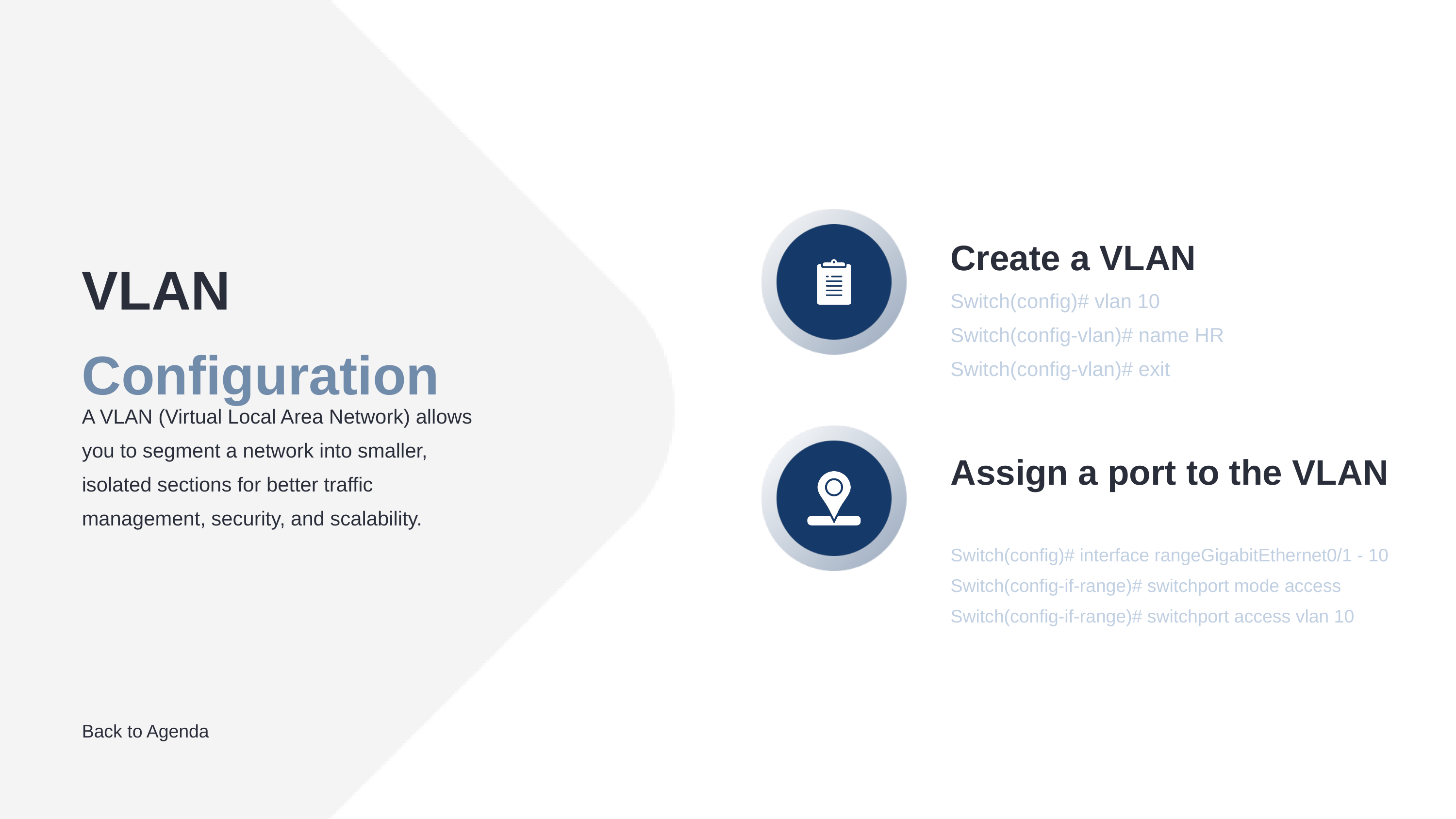

Create a VLAN
Switch(config)# vlan 10 Switch(config-vlan)# name HR Switch(config-vlan)# exit
VLAN Configuration
A VLAN (Virtual Local Area Network) allows you to segment a network into smaller, isolated sections for better traffic management, security, and scalability.

Assign a port to the VLAN
Switch(config)# interface rangeGigabitEthernet0/1 - 10 Switch(config-if-range)# switchport mode access Switch(config-if-range)# switchport access vlan 10

Back to Agenda